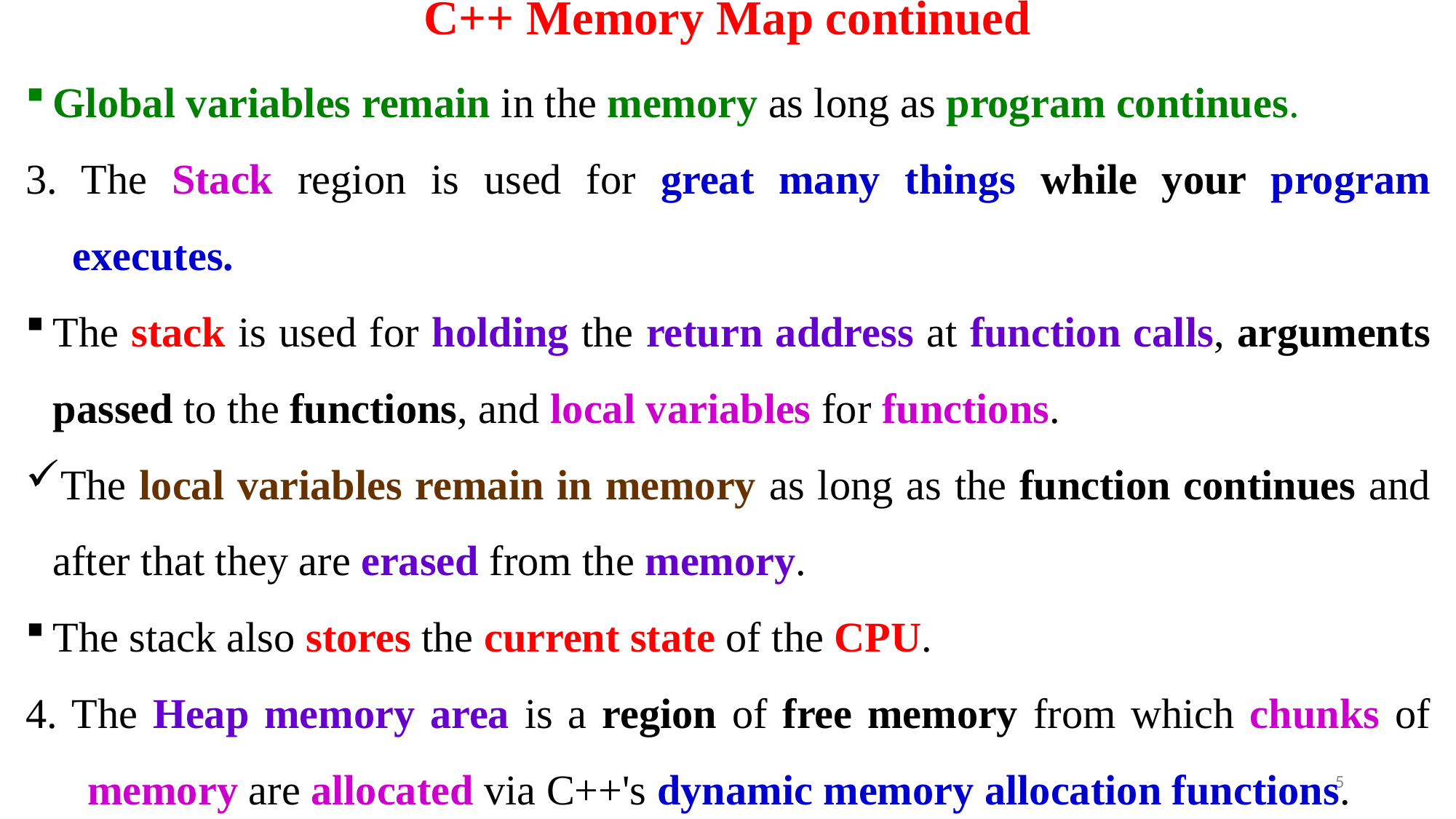

# C++ Memory Map continued
Global variables remain in the memory as long as program continues.
3. The Stack region is used for great many things while your program executes.
The stack is used for holding the return address at function calls, arguments passed to the functions, and local variables for functions.
The local variables remain in memory as long as the function continues and after that they are erased from the memory.
The stack also stores the current state of the CPU.
4. The Heap memory area is a region of free memory from which chunks of memory are allocated via C++'s dynamic memory allocation functions.

5